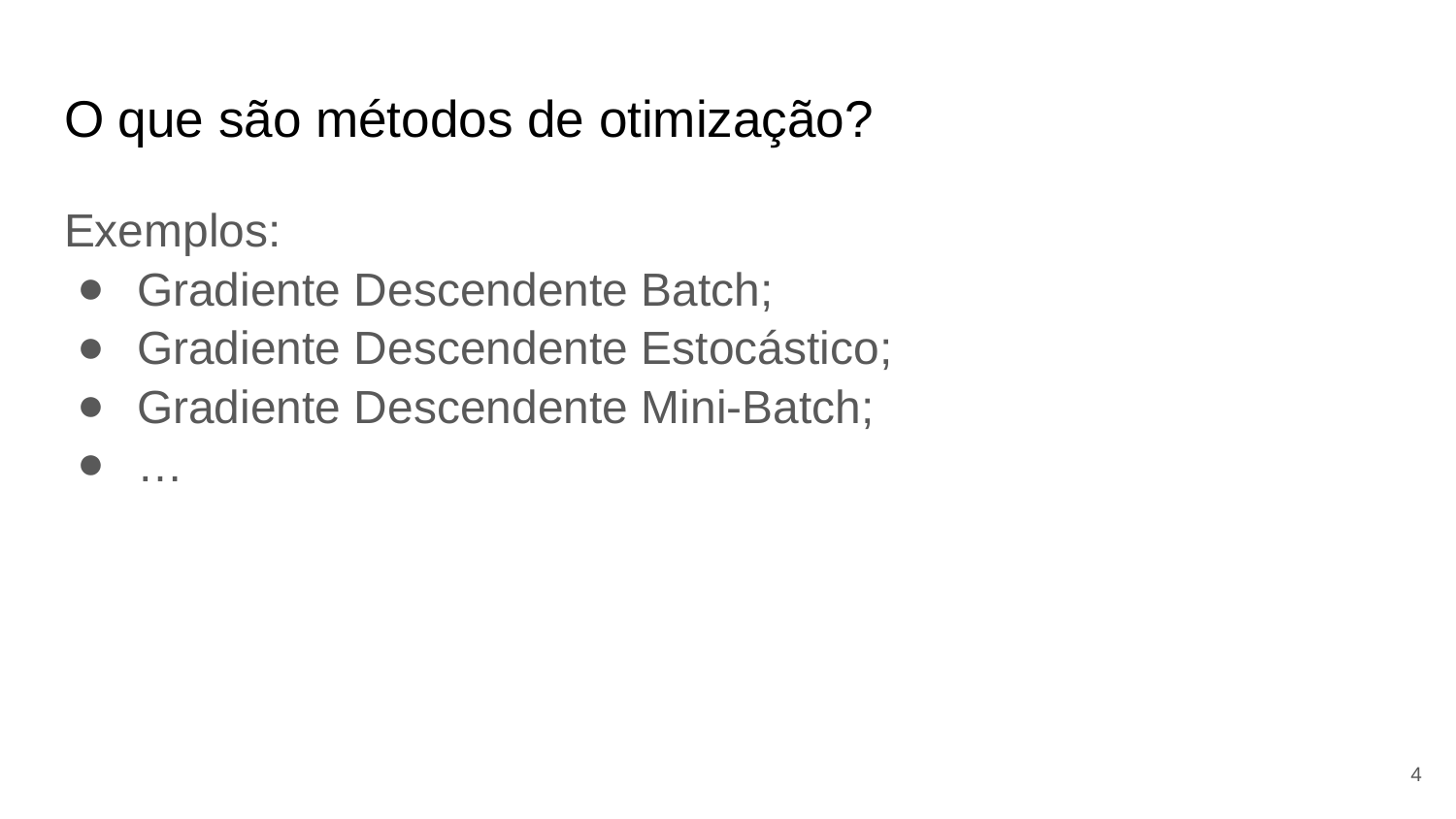

# O que são métodos de otimização?
Exemplos:
Gradiente Descendente Batch;
Gradiente Descendente Estocástico;
Gradiente Descendente Mini-Batch;
…

4